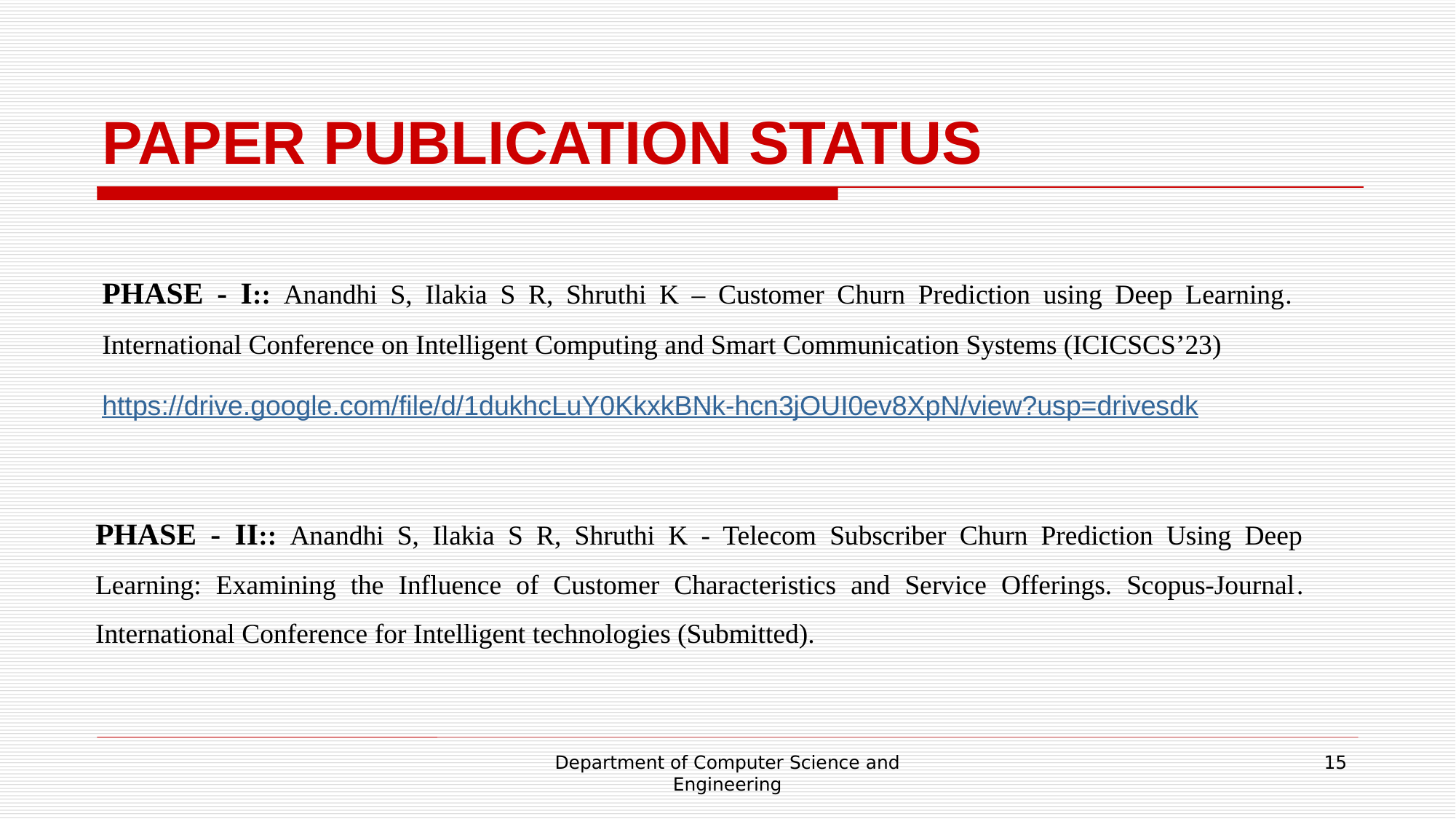

# PAPER PUBLICATION STATUS
PHASE - I:: Anandhi S, Ilakia S R, Shruthi K – Customer Churn Prediction using Deep Learning. International Conference on Intelligent Computing and Smart Communication Systems (ICICSCS’23)
https://drive.google.com/file/d/1dukhcLuY0KkxkBNk-hcn3jOUI0ev8XpN/view?usp=drivesdk

PHASE - II:: Anandhi S, Ilakia S R, Shruthi K - Telecom Subscriber Churn Prediction Using Deep Learning: Examining the Influence of Customer Characteristics and Service Offerings. Scopus-Journal. International Conference for Intelligent technologies (Submitted).
Department of Computer Science and Engineering
15